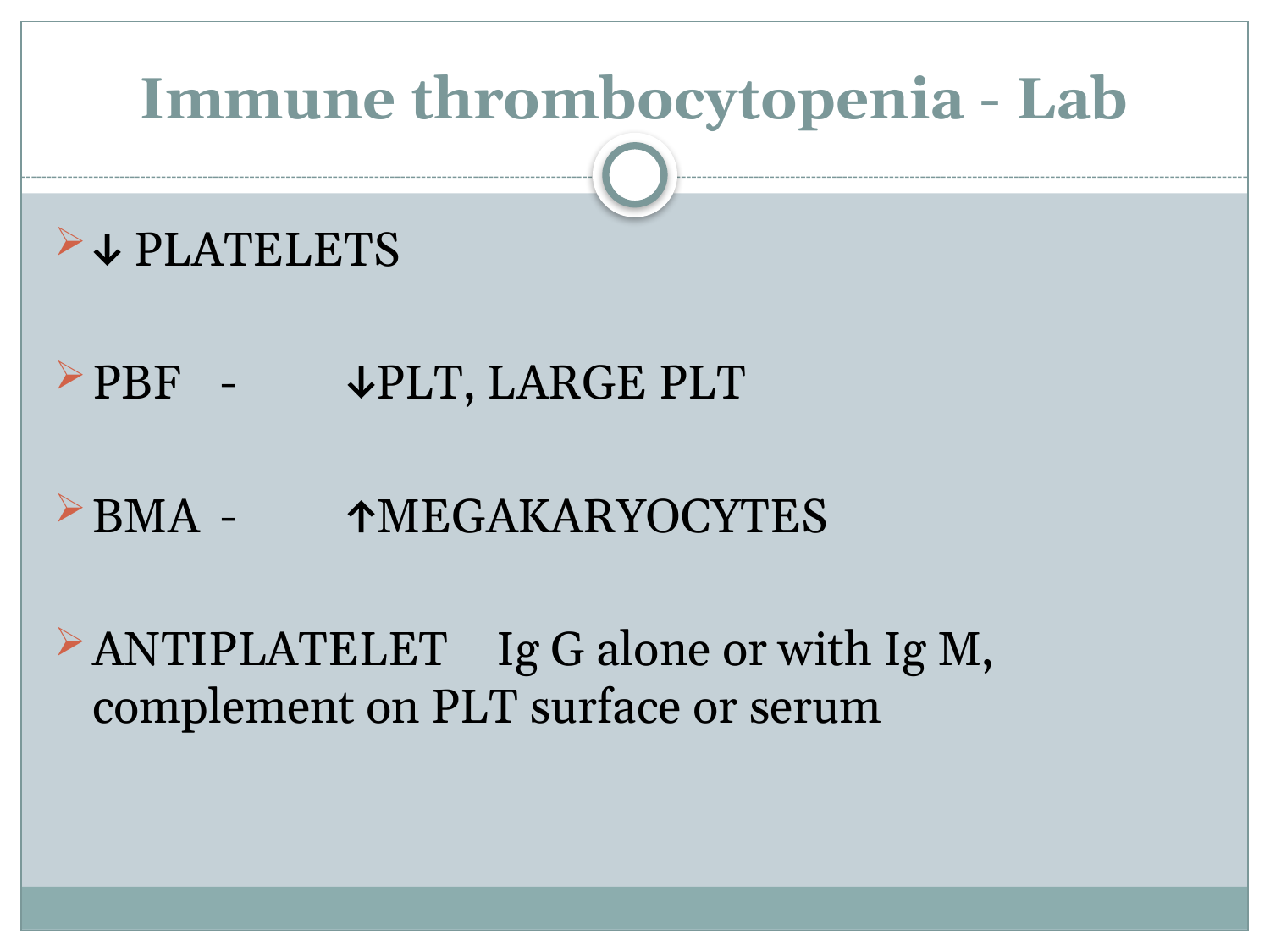

# Immune thrombocytopenia - Lab
↓ PLATELETS

PBF	- 	↓PLT, LARGE PLT

BMA	- 	↑MEGAKARYOCYTES

ANTIPLATELET	  Ig G alone or with Ig M, complement on PLT surface or serum